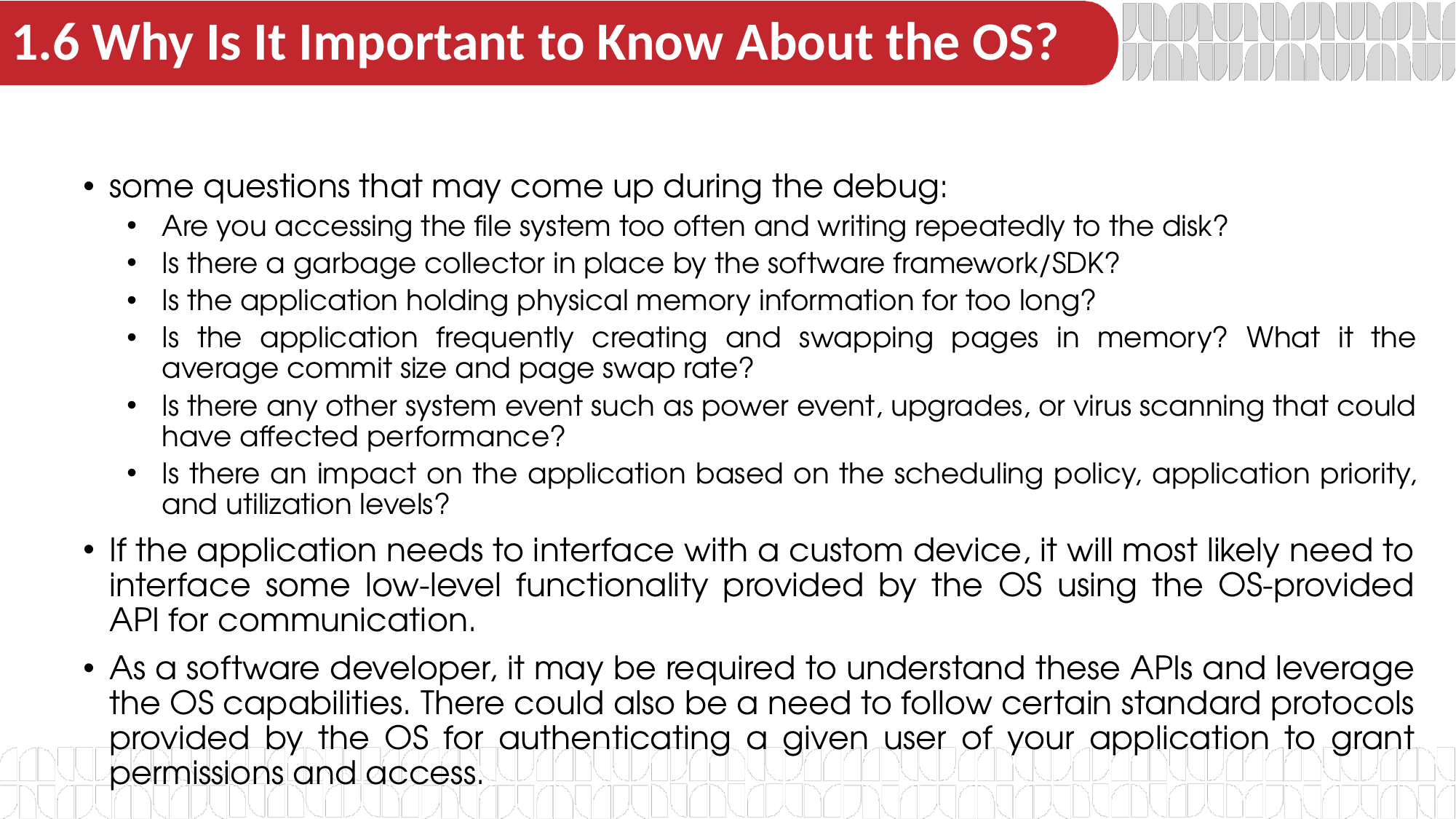

# 1.6 Why Is It Important to Know About the OS?
some questions that may come up during the debug:
Are you accessing the file system too often and writing repeatedly to the disk?
Is there a garbage collector in place by the software framework/SDK?
Is the application holding physical memory information for too long?
Is the application frequently creating and swapping pages in memory? What it the average commit size and page swap rate?
Is there any other system event such as power event, upgrades, or virus scanning that could have affected performance?
Is there an impact on the application based on the scheduling policy, application priority, and utilization levels?
If the application needs to interface with a custom device, it will most likely need to interface some low-level functionality provided by the OS using the OS-provided API for communication.
As a software developer, it may be required to understand these APIs and leverage the OS capabilities. There could also be a need to follow certain standard protocols provided by the OS for authenticating a given user of your application to grant permissions and access.